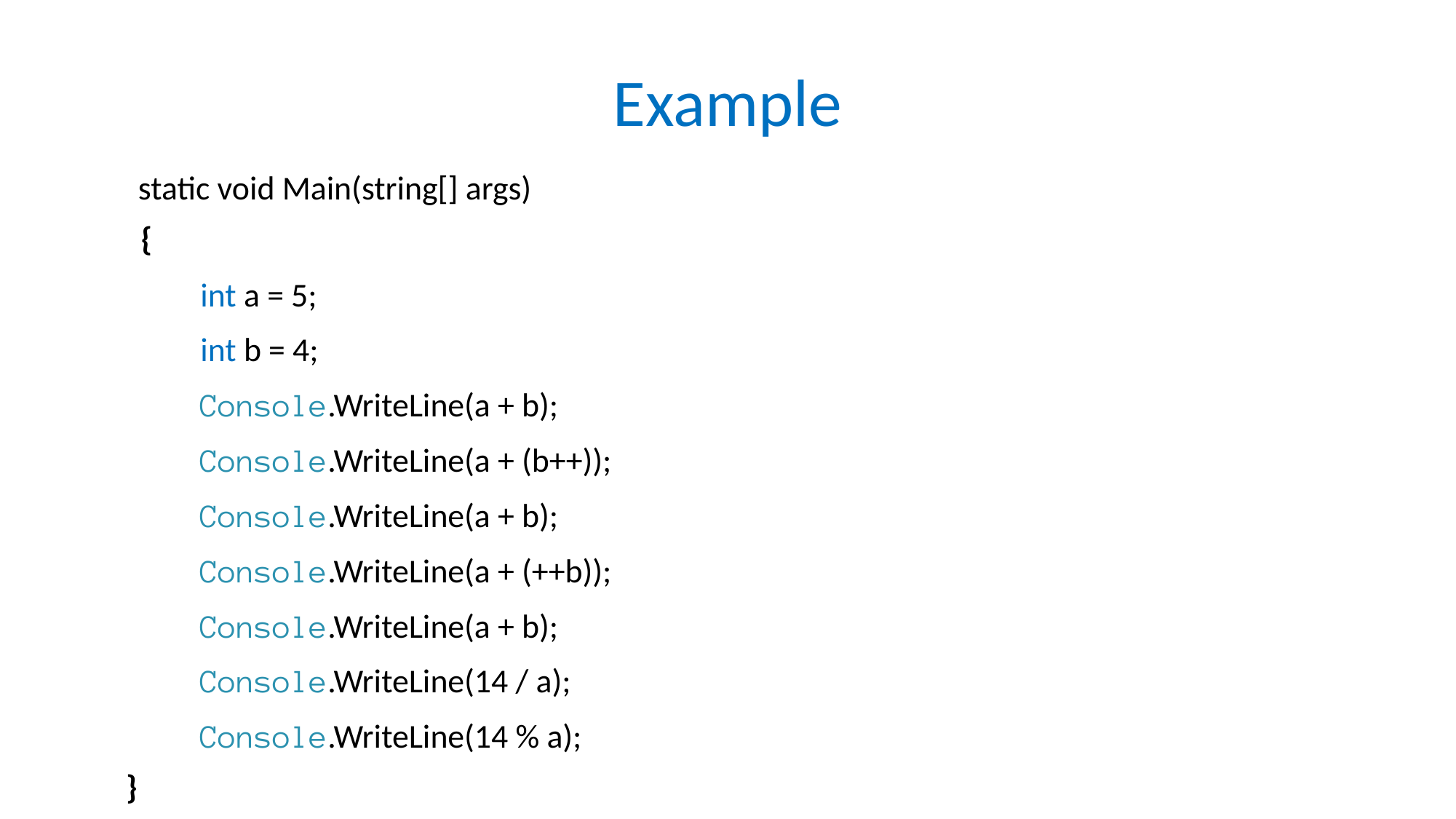

# Example
static void Main(string[] args)
    {
            int a = 5;
            int b = 4;
            Console.WriteLine(a + b);
            Console.WriteLine(a + (b++));
            Console.WriteLine(a + b);
            Console.WriteLine(a + (++b));
            Console.WriteLine(a + b);
            Console.WriteLine(14 / a);
            Console.WriteLine(14 % a);
  }